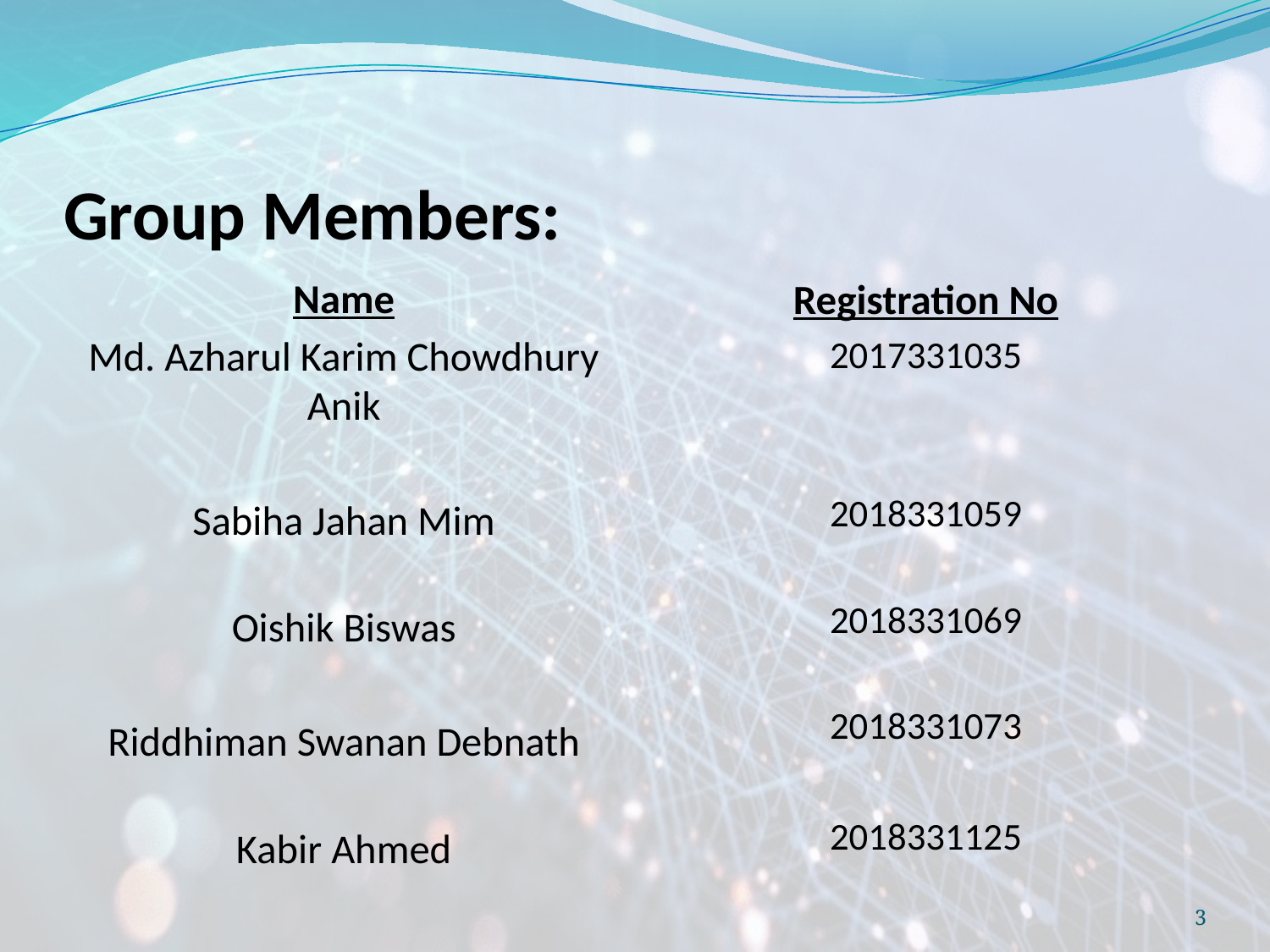

# Group Members:
Name
Md. Azharul Karim Chowdhury Anik

Sabiha Jahan Mim
Oishik Biswas

Riddhiman Swanan Debnath
Kabir Ahmed

Registration No
2017331035

2018331059

2018331069

2018331073

2018331125
3